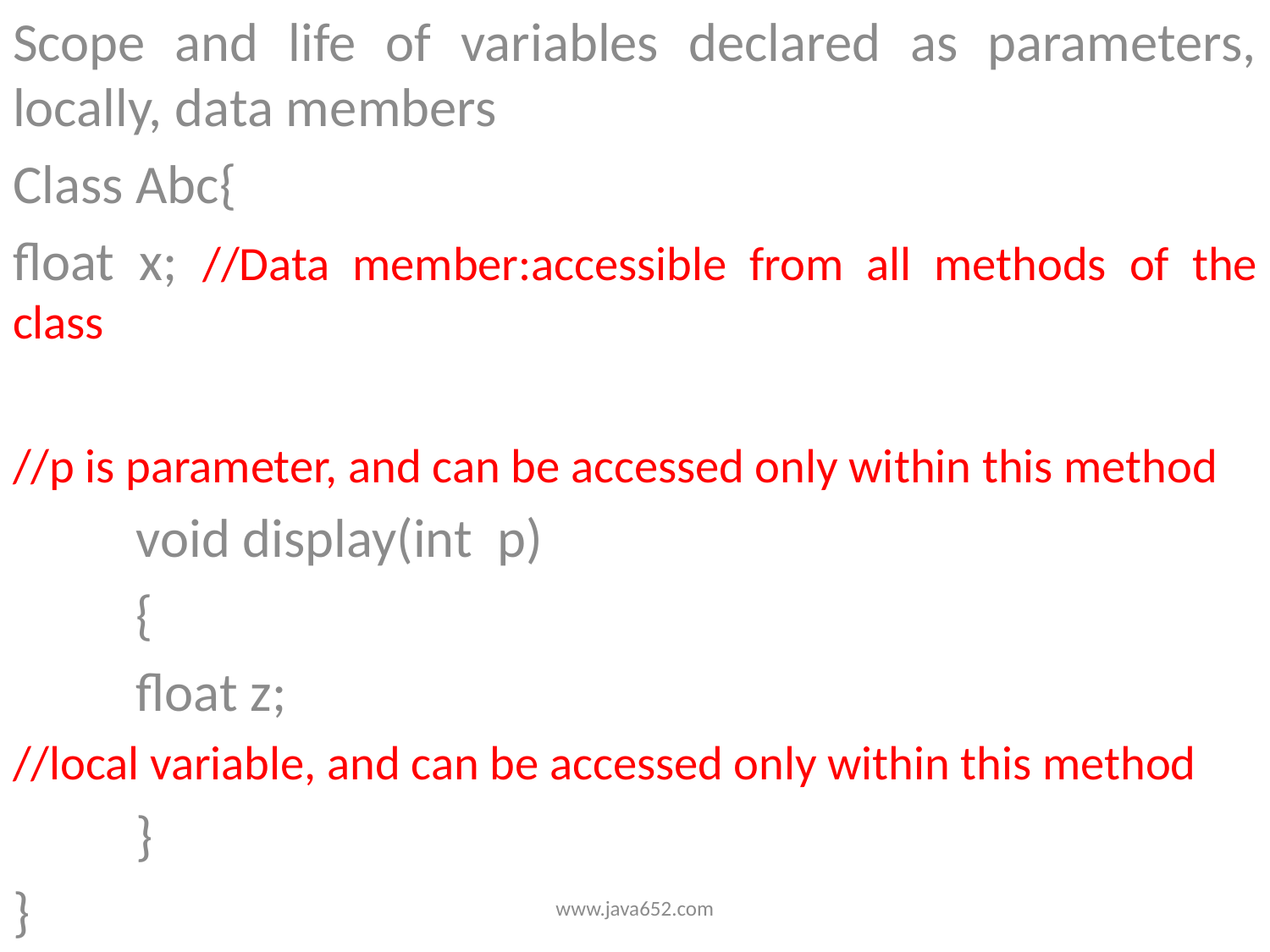

Scope and life of variables declared as parameters, locally, data members
Class Abc{
float x; //Data member:accessible from all methods of the class

//p is parameter, and can be accessed only within this method
	void display(int  p)
	{
	float z;
//local variable, and can be accessed only within this method
	}
}
www.java652.com